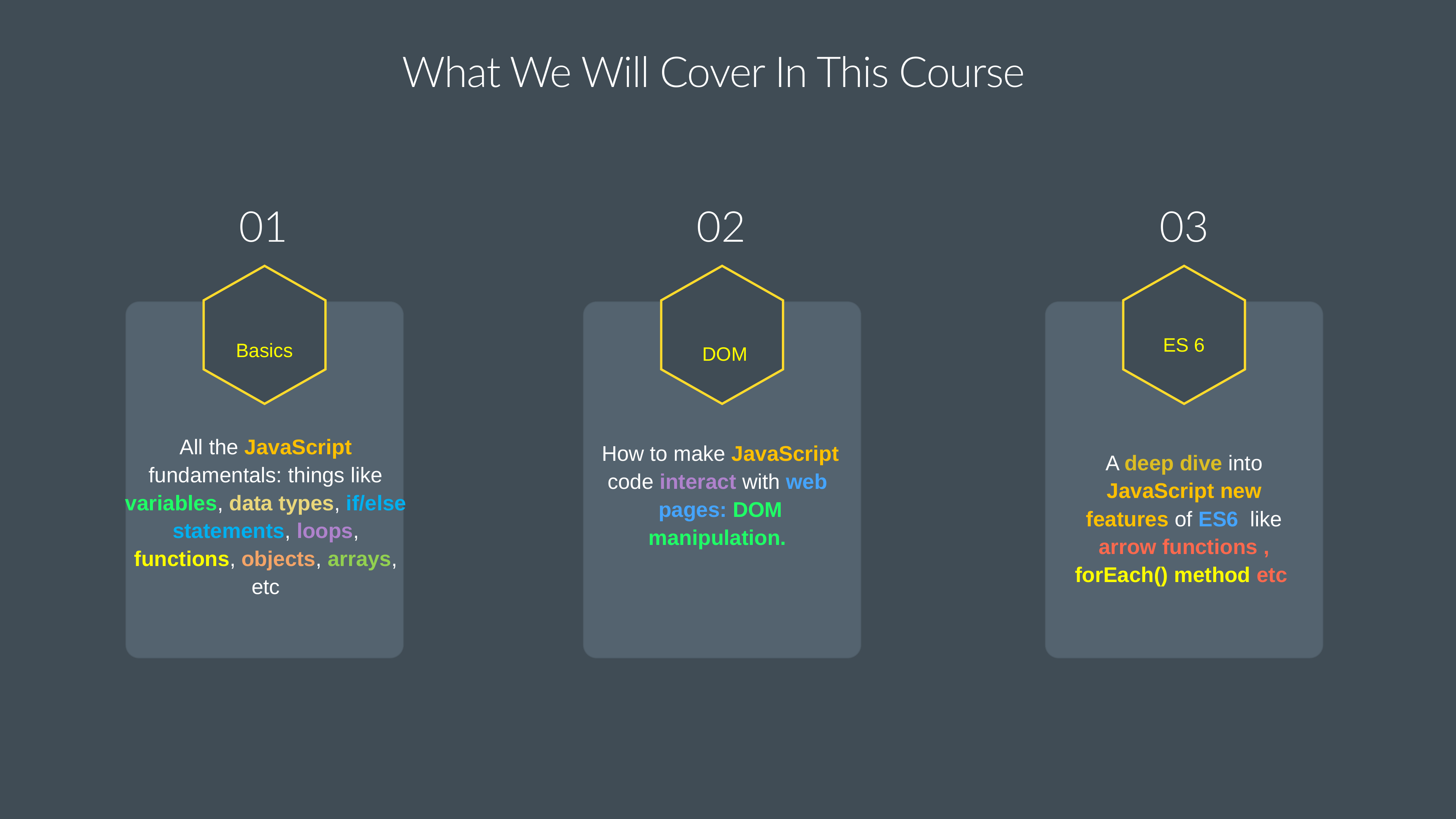

What We Will Cover In This Course
01
02
03

ES 6
Basics
DOM

All the JavaScript fundamentals: things like variables, data types, if/else statements, loops, functions, objects, arrays, etc
How to make JavaScript code interact with web  pages: DOM manipulation.
A deep dive into JavaScript new features of ES6  like arrow functions , forEach() method etc